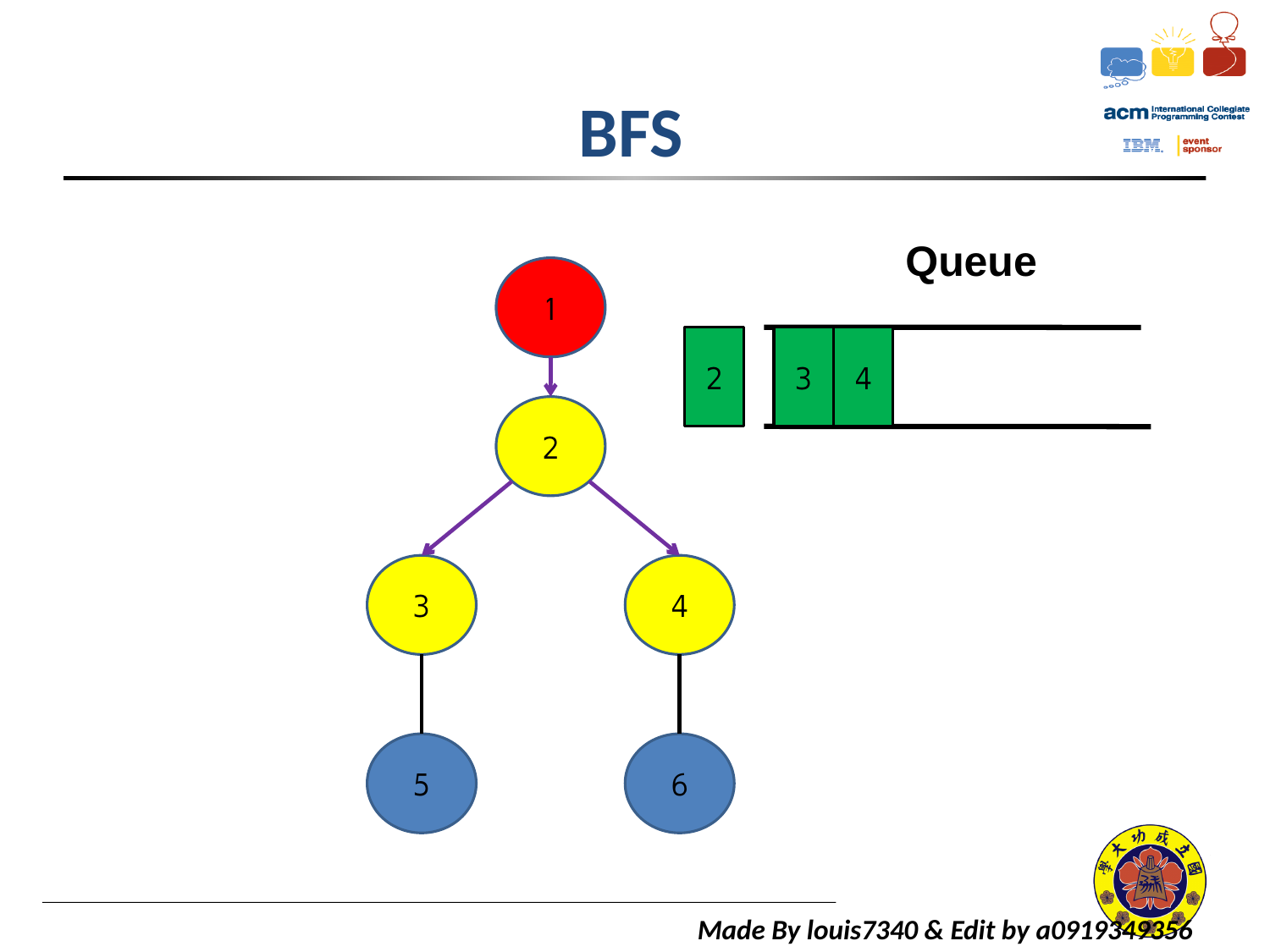

# BFS

Queue
1
2
3
4
2
3
4
5
6